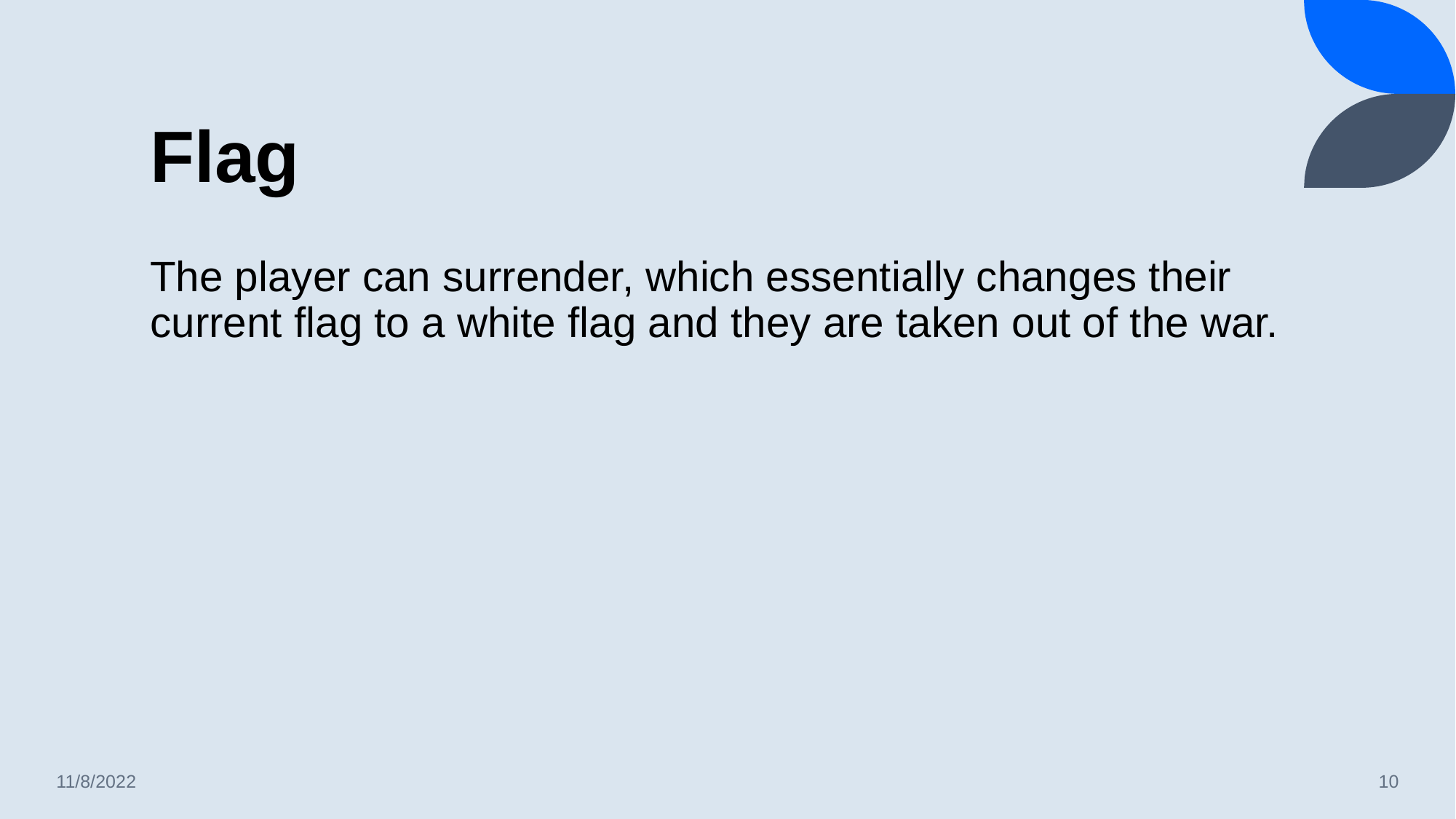

# Flag
The player can surrender, which essentially changes their current flag to a white flag and they are taken out of the war.
11/8/2022
10